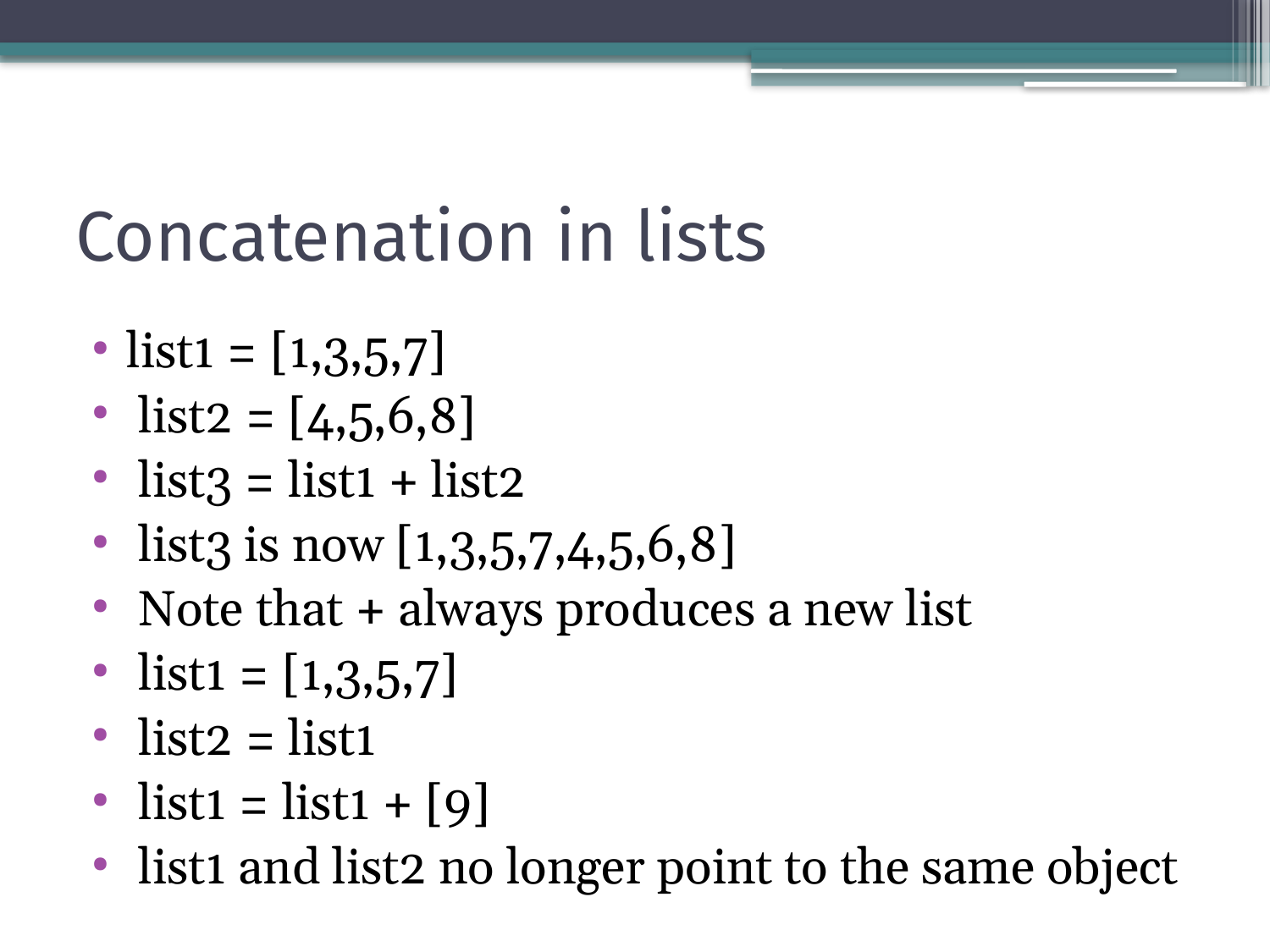

# Concatenation in lists
list1 = [1,3,5,7]
 list2 = [4,5,6,8]
 list3 = list1 + list2
 list3 is now [1,3,5,7,4,5,6,8]
 Note that + always produces a new list
 list1 = [1,3,5,7]
 list2 = list1
 list1 = list1 + [9]
 list1 and list2 no longer point to the same object